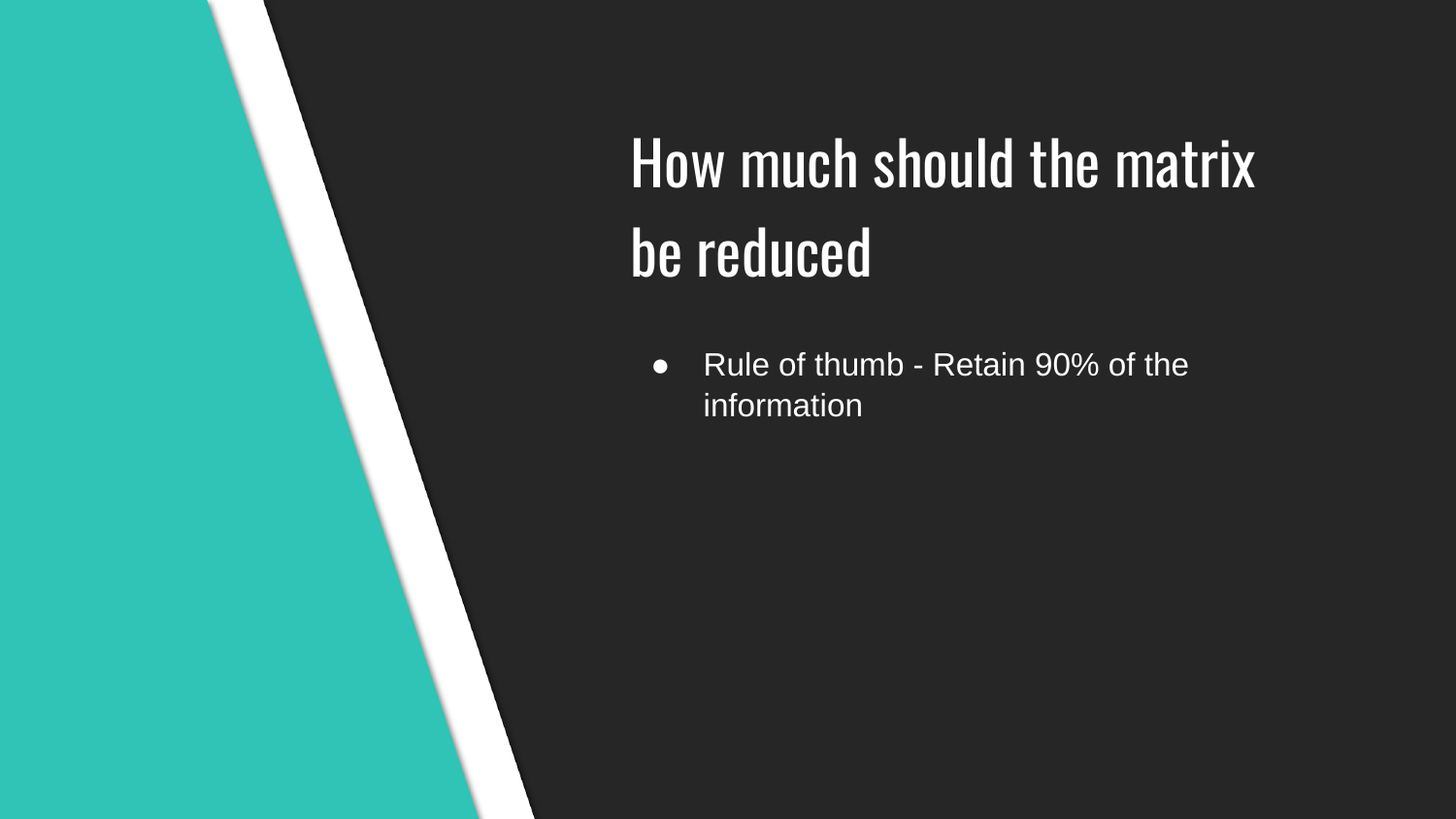

# How much should the matrix be reduced
Rule of thumb - Retain 90% of the information